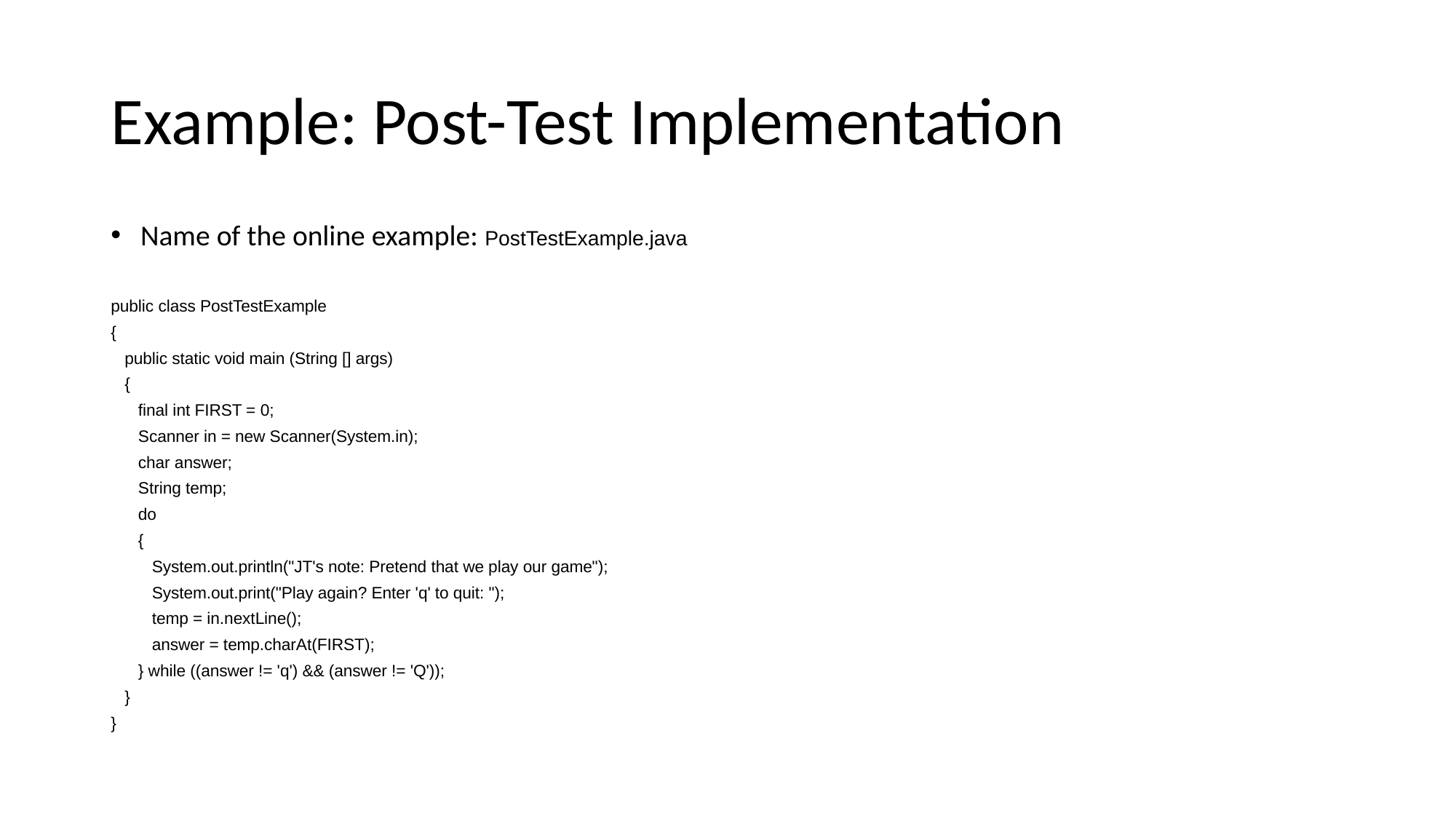

# Example: Post-Test Implementation
Name of the online example: PostTestExample.java

public class PostTestExample
{
   public static void main (String [] args)
   {
      final int FIRST = 0;
      Scanner in = new Scanner(System.in);
      char answer;
      String temp;
      do
      {
         System.out.println("JT's note: Pretend that we play our game");
         System.out.print("Play again? Enter 'q' to quit: ");
         temp = in.nextLine();
         answer = temp.charAt(FIRST);
      } while ((answer != 'q') && (answer != 'Q'));
   }
}